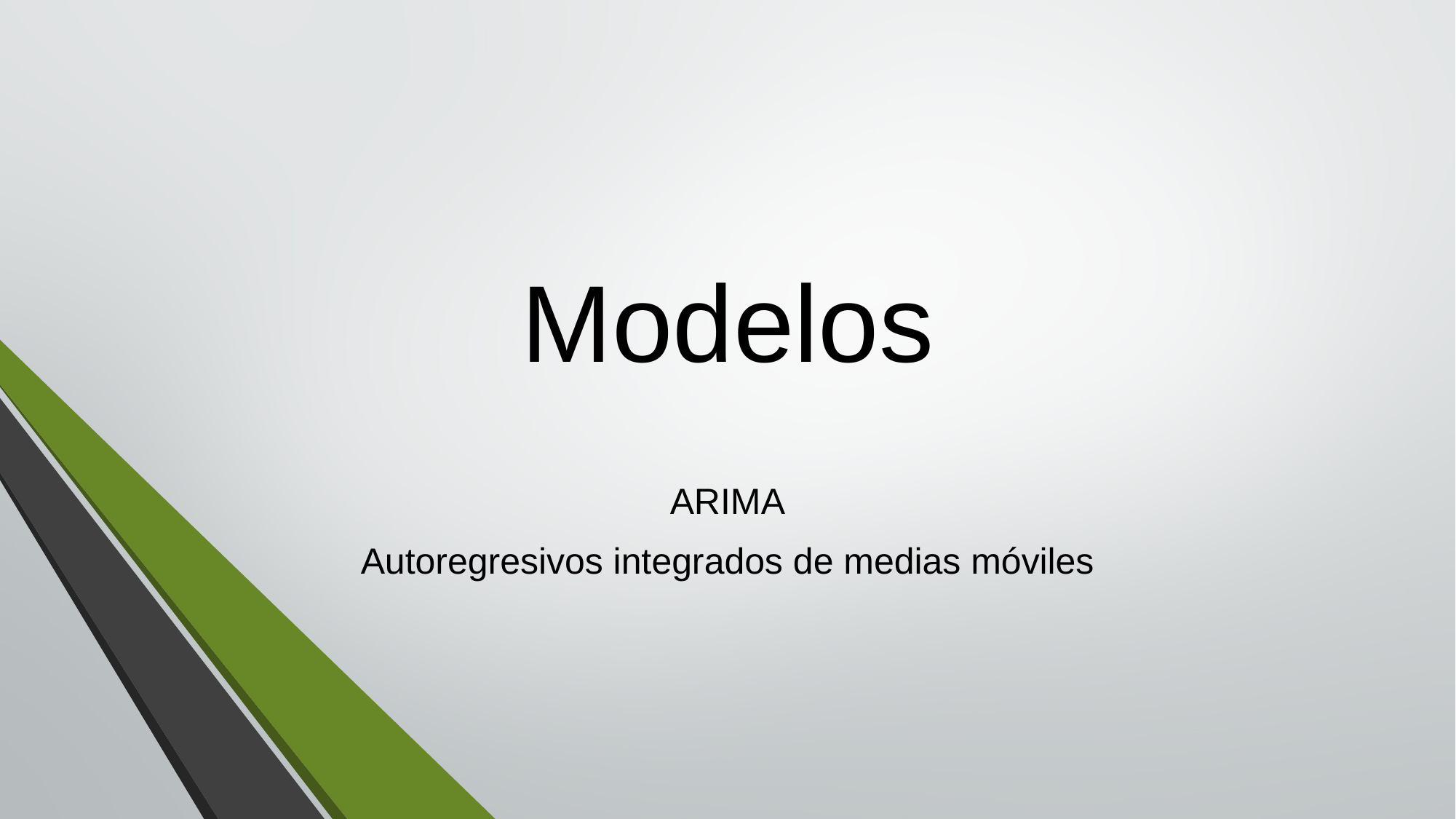

# Modelos

ARIMA
Autoregresivos integrados de medias móviles